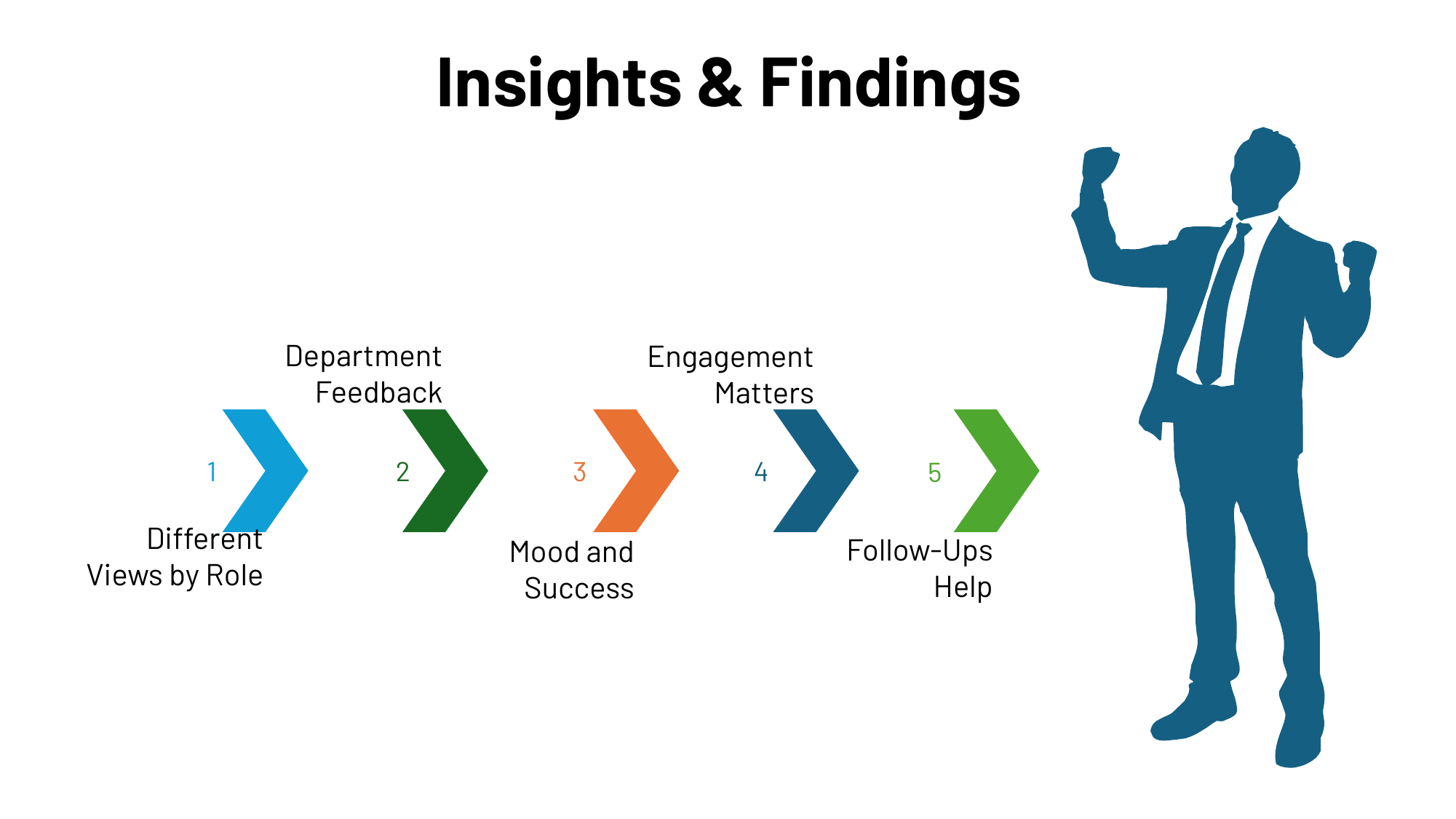

Insights & Findings

Department Feedback
Engagement Matters

1
2
3
4
5
Different Views by Role
Follow-Ups Help
Mood and Success